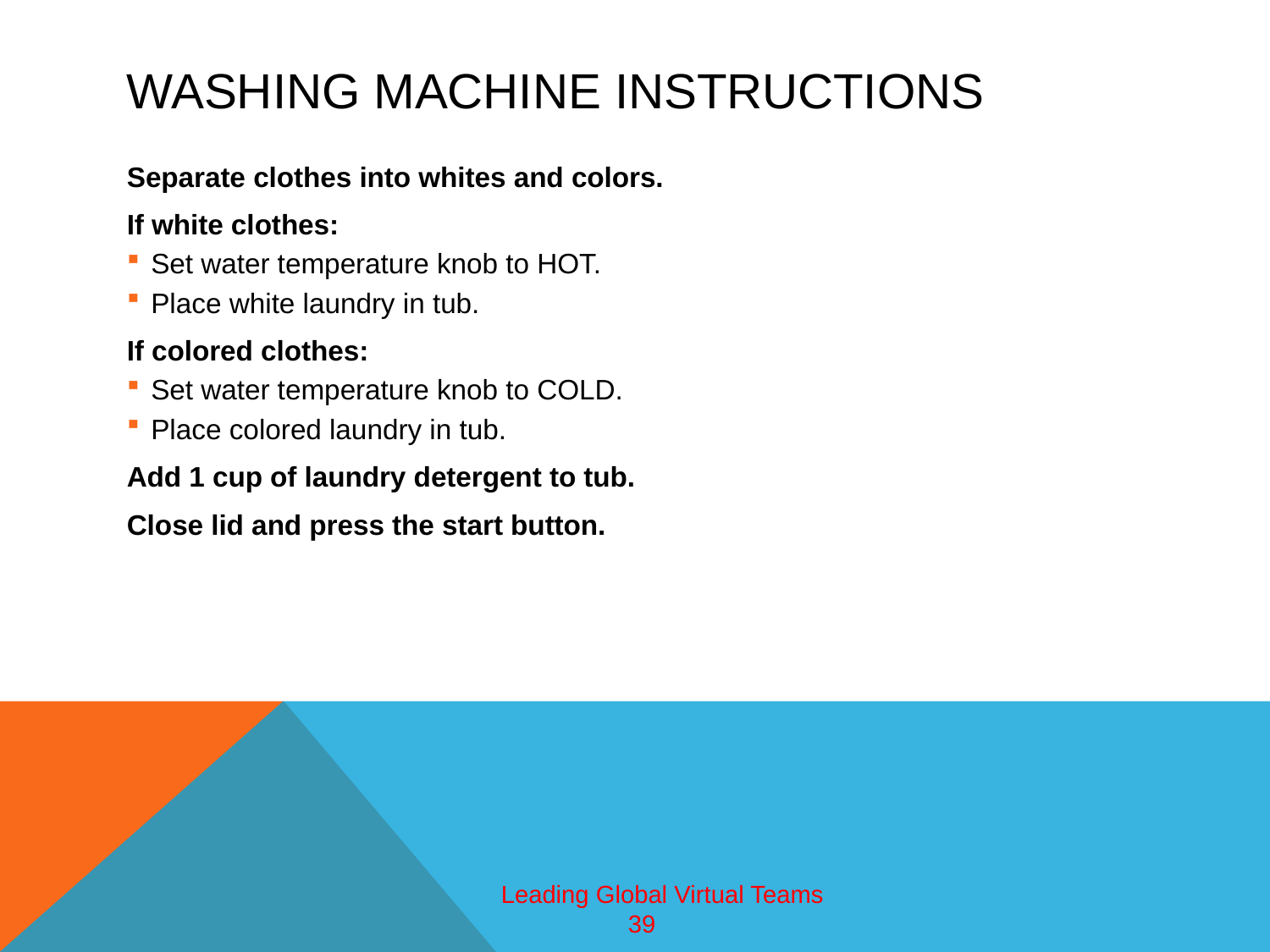

# Washing Machine Instructions
Separate clothes into whites and colors.
If white clothes:
Set water temperature knob to HOT.
Place white laundry in tub.
If colored clothes:
Set water temperature knob to COLD.
Place colored laundry in tub.
Add 1 cup of laundry detergent to tub.
Close lid and press the start button.